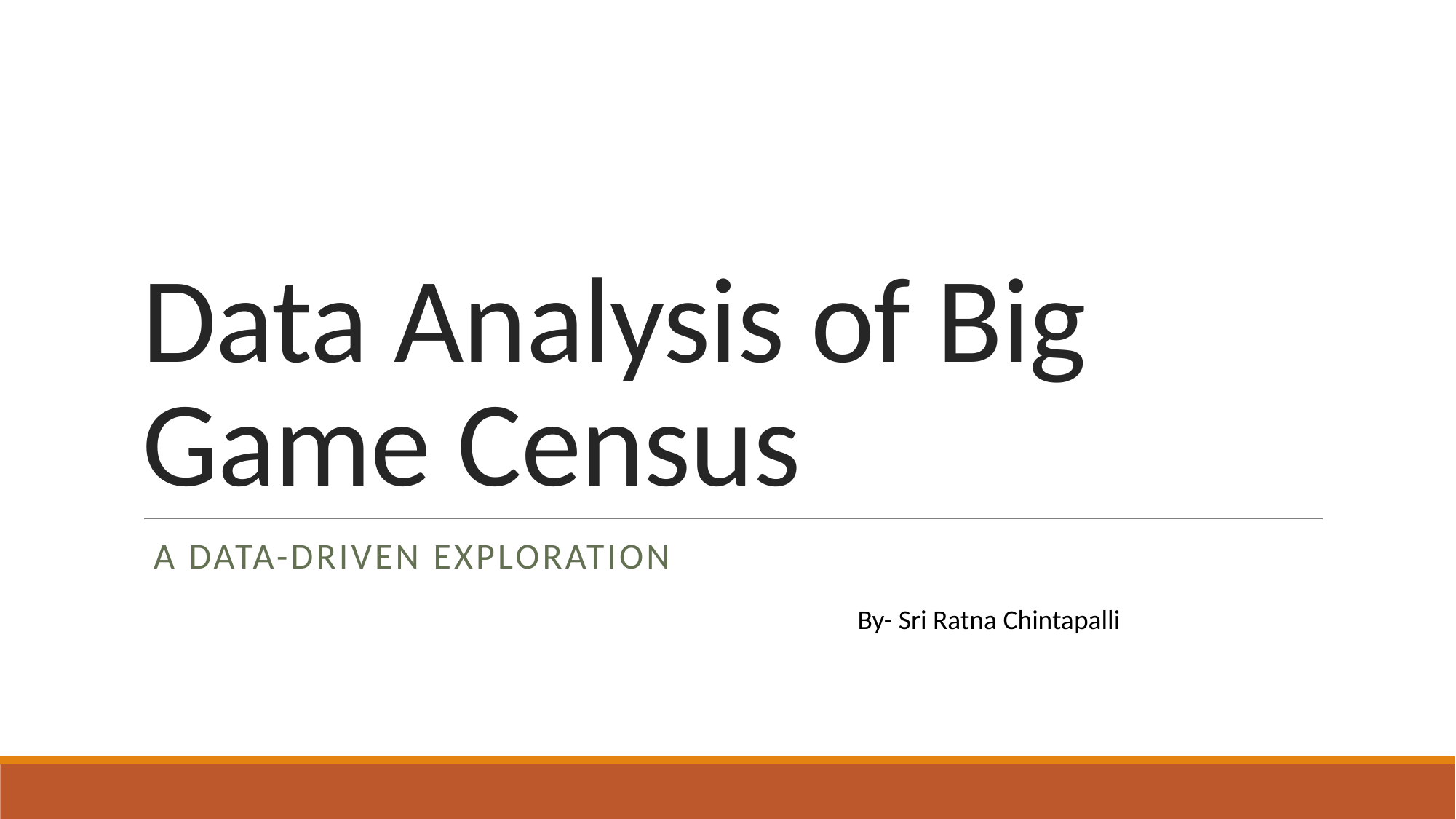

# Data Analysis of Big Game Census
 A Data-Driven Exploration
 By- Sri Ratna Chintapalli